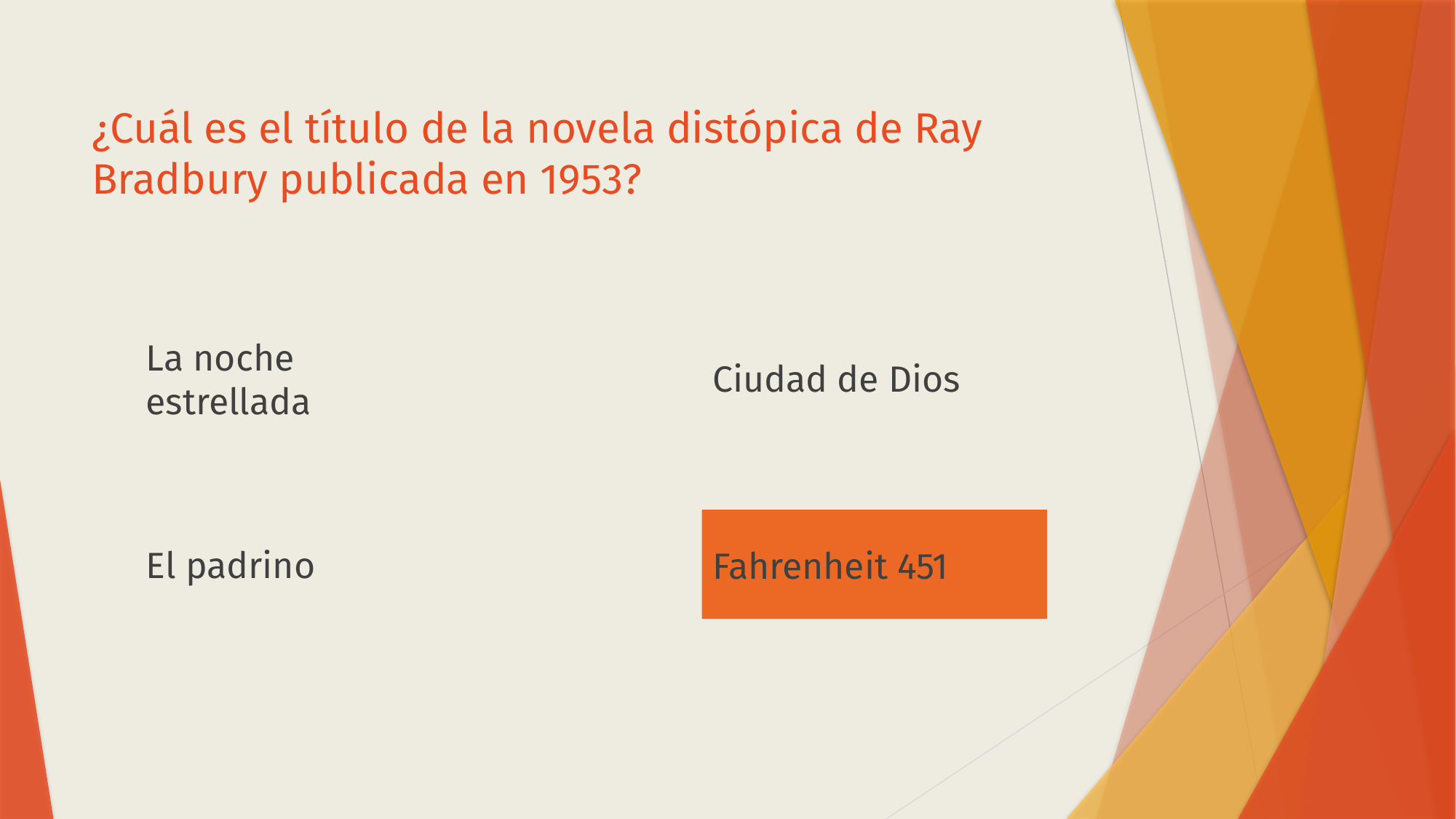

# ¿Cuál es el título de la novela distópica de Ray Bradbury publicada en 1953?
Ciudad de Dios
La noche estrellada
El padrino
Fahrenheit 451